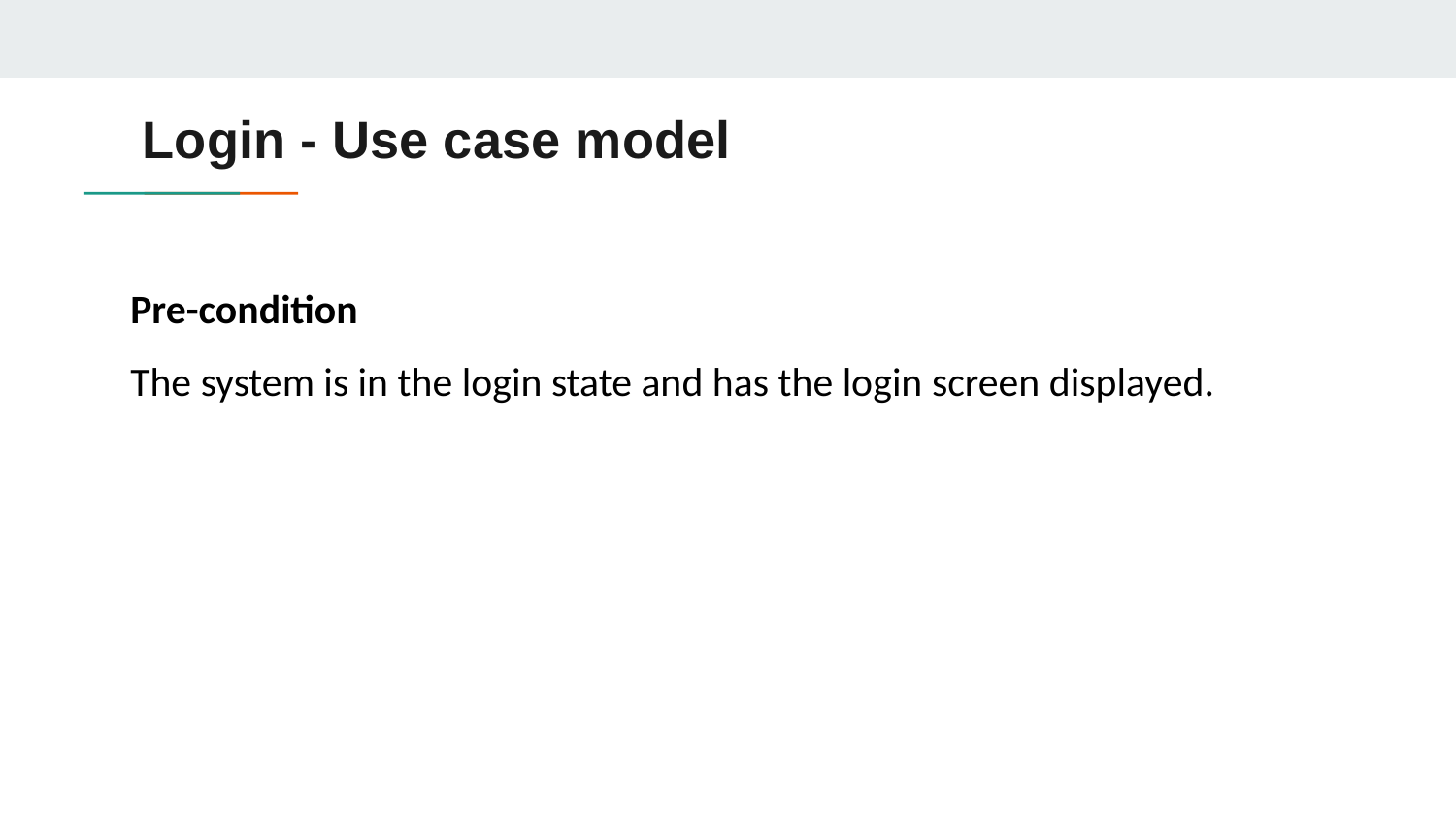

# Login - Use case model
Pre-condition
The system is in the login state and has the login screen displayed.